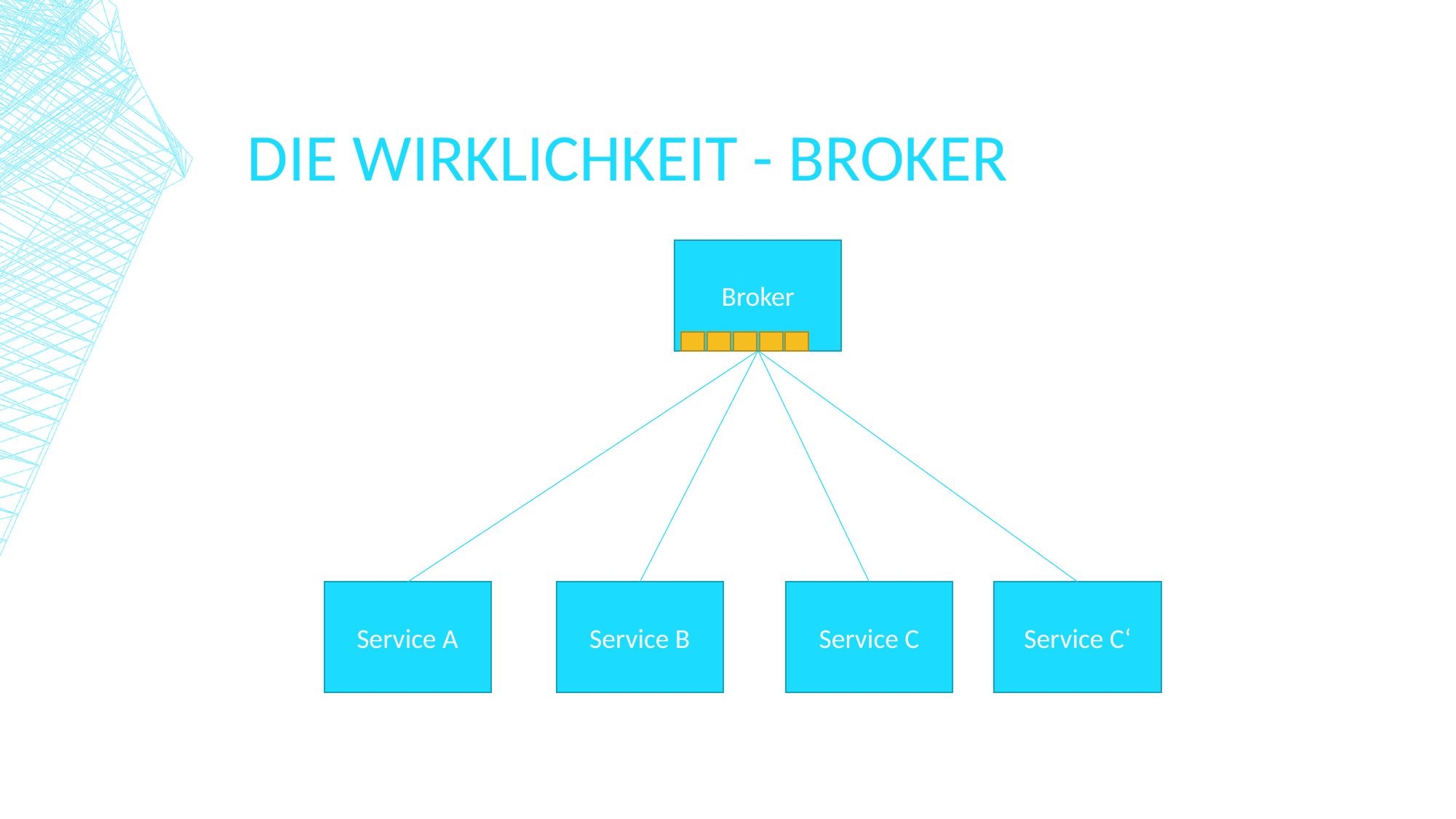

# Die Wirklichkeit - Broker
Broker

Service A
Service B
Service C‘
Service C